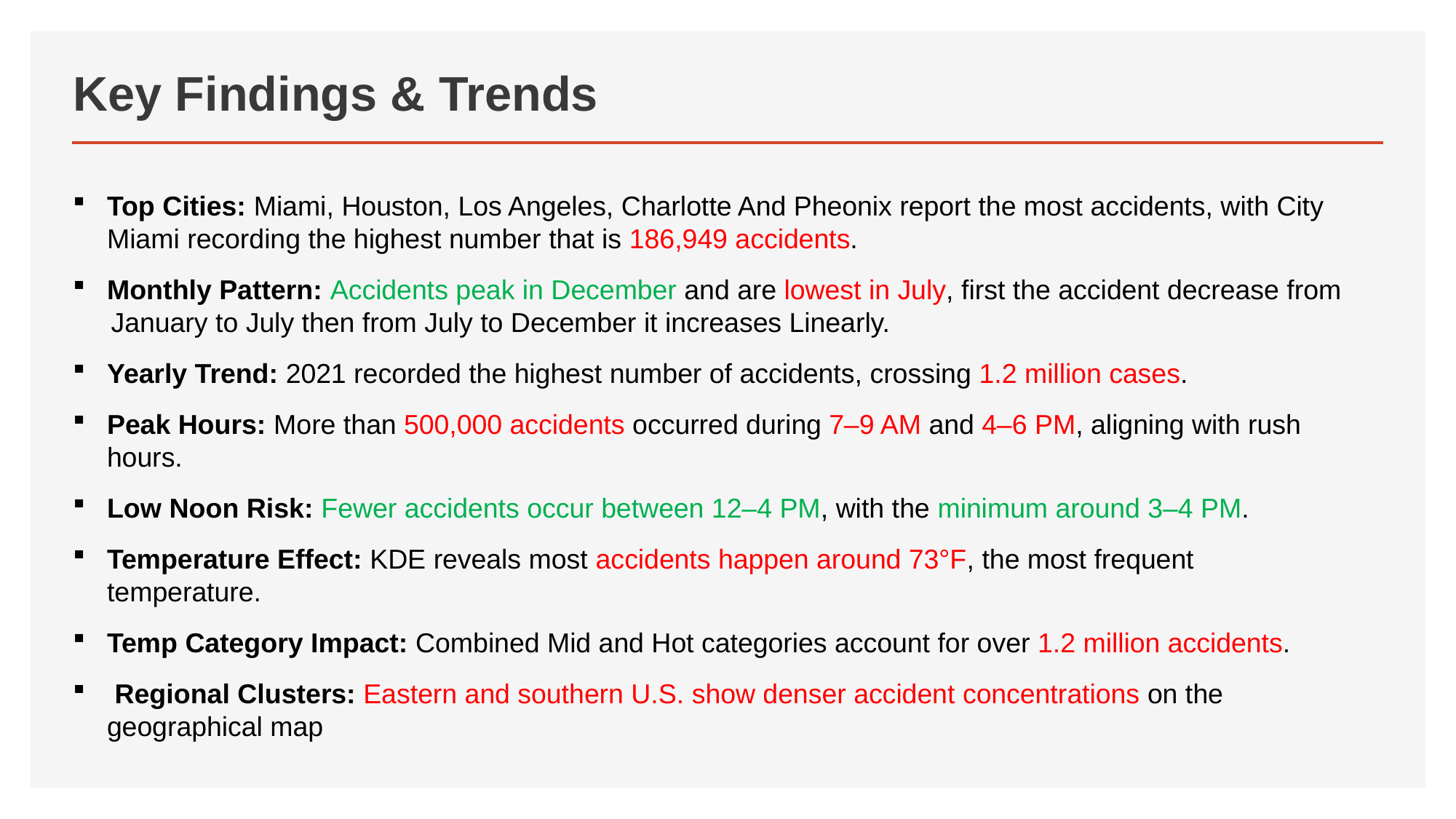

Hot and Mid-temperature categories together account for the majority of accidents, each with over 2.4 million incidents.

# Key Findings & Trends
Top Cities: Miami, Houston, Los Angeles, Charlotte And Pheonix report the most accidents, with City Miami recording the highest number that is 186,949 accidents.

Monthly Pattern: Accidents peak in December and are lowest in July, first the accident decrease from
     January to July then from July to December it increases Linearly.

Yearly Trend: 2021 recorded the highest number of accidents, crossing 1.2 million cases.

Peak Hours: More than 500,000 accidents occurred during 7–9 AM and 4–6 PM, aligning with rush hours.

Low Noon Risk: Fewer accidents occur between 12–4 PM, with the minimum around 3–4 PM.

Temperature Effect: KDE reveals most accidents happen around 73°F, the most frequent temperature.

Temp Category Impact: Combined Mid and Hot categories account for over 1.2 million accidents.

 Regional Clusters: Eastern and southern U.S. show denser accident concentrations on the geographical map